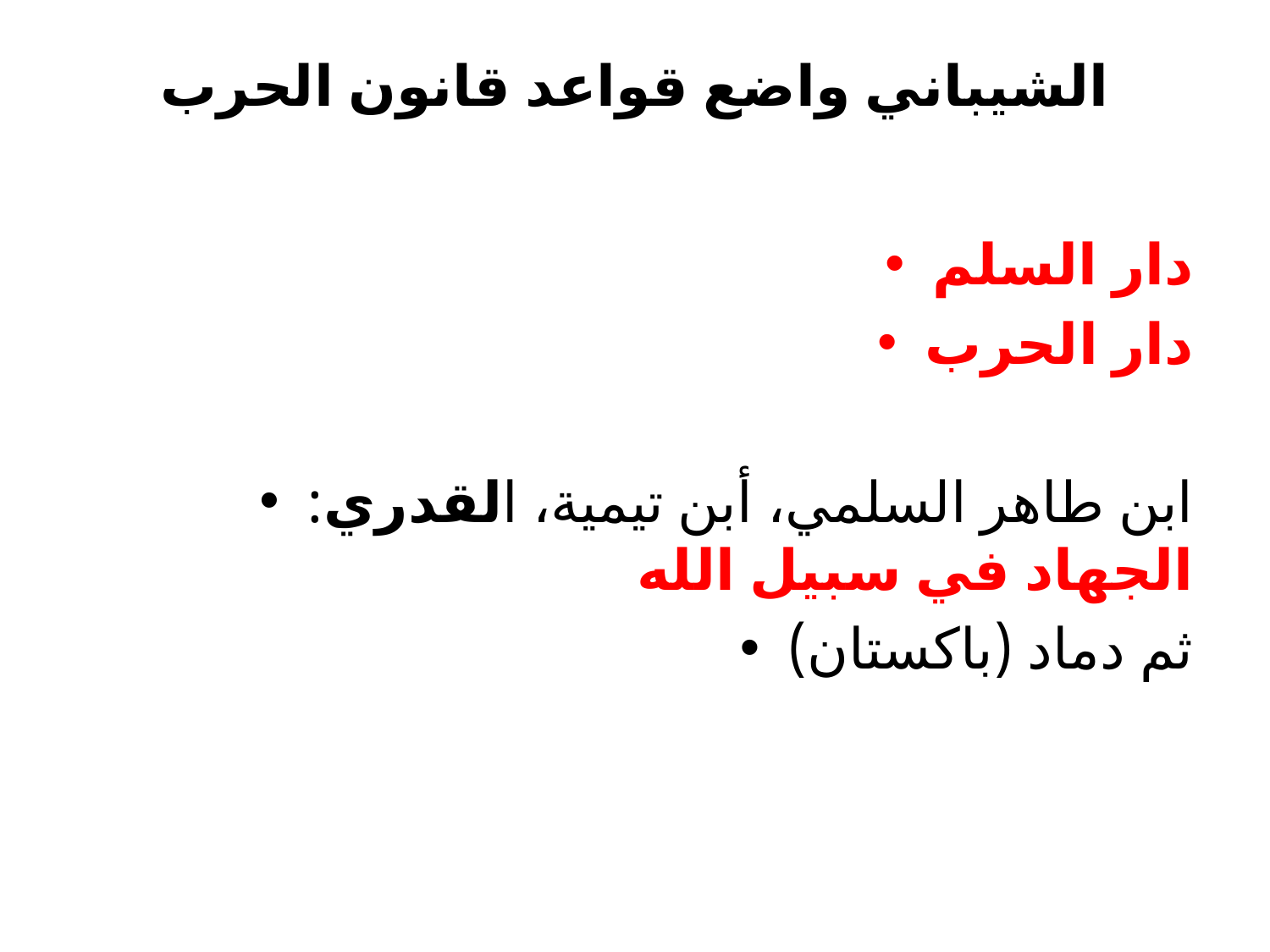

# الشيباني واضع قواعد قانون الحرب
دار السلم
دار الحرب

ابن طاهر السلمي، أبن تيمية، القدري: الجهاد في سبيل الله
ثم دماد (باكستان)